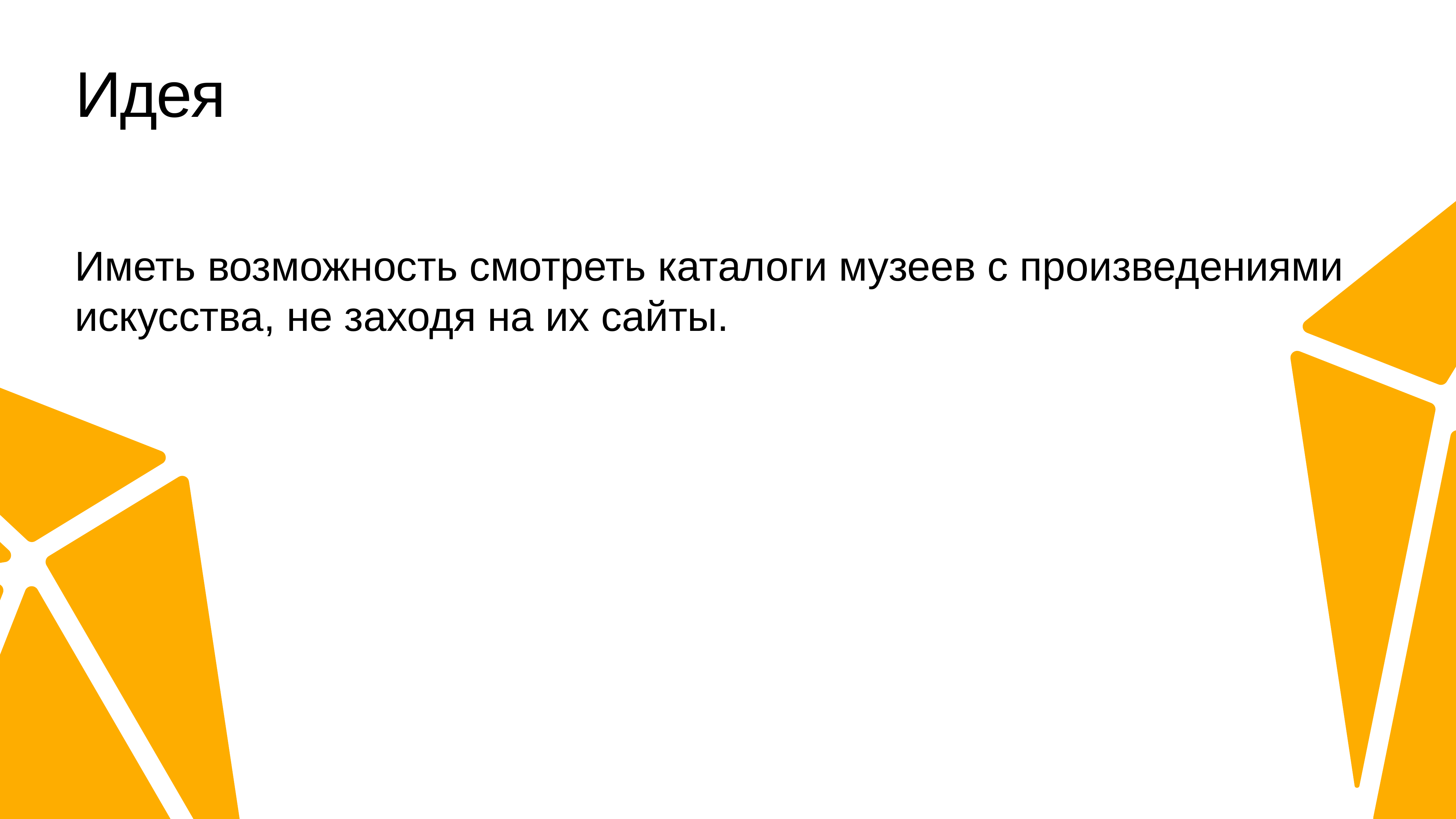

# Идея
Иметь возможность смотреть каталоги музеев с произведениями искусства, не заходя на их сайты.